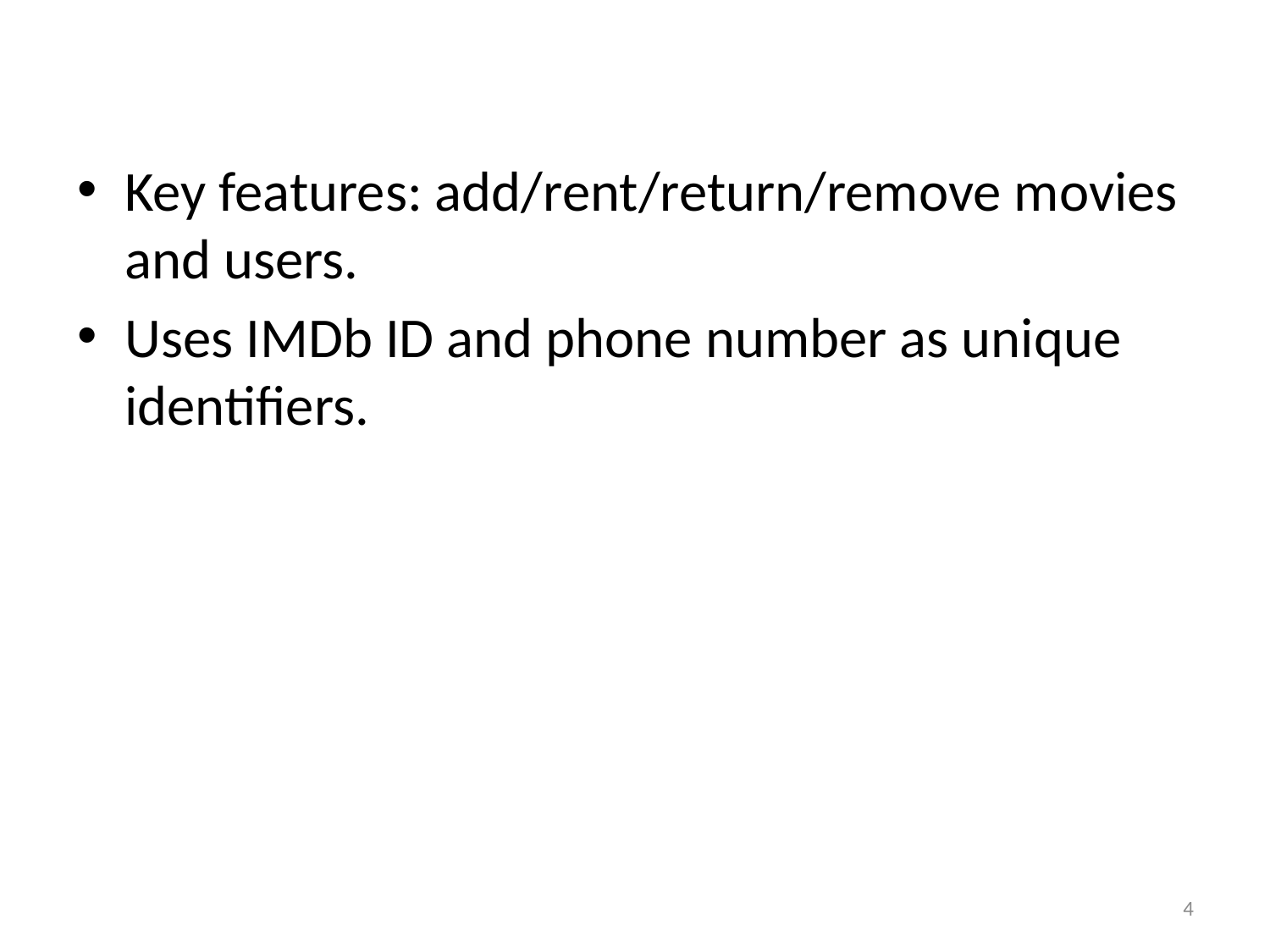

Key features: add/rent/return/remove movies and users.
Uses IMDb ID and phone number as unique identifiers.
4